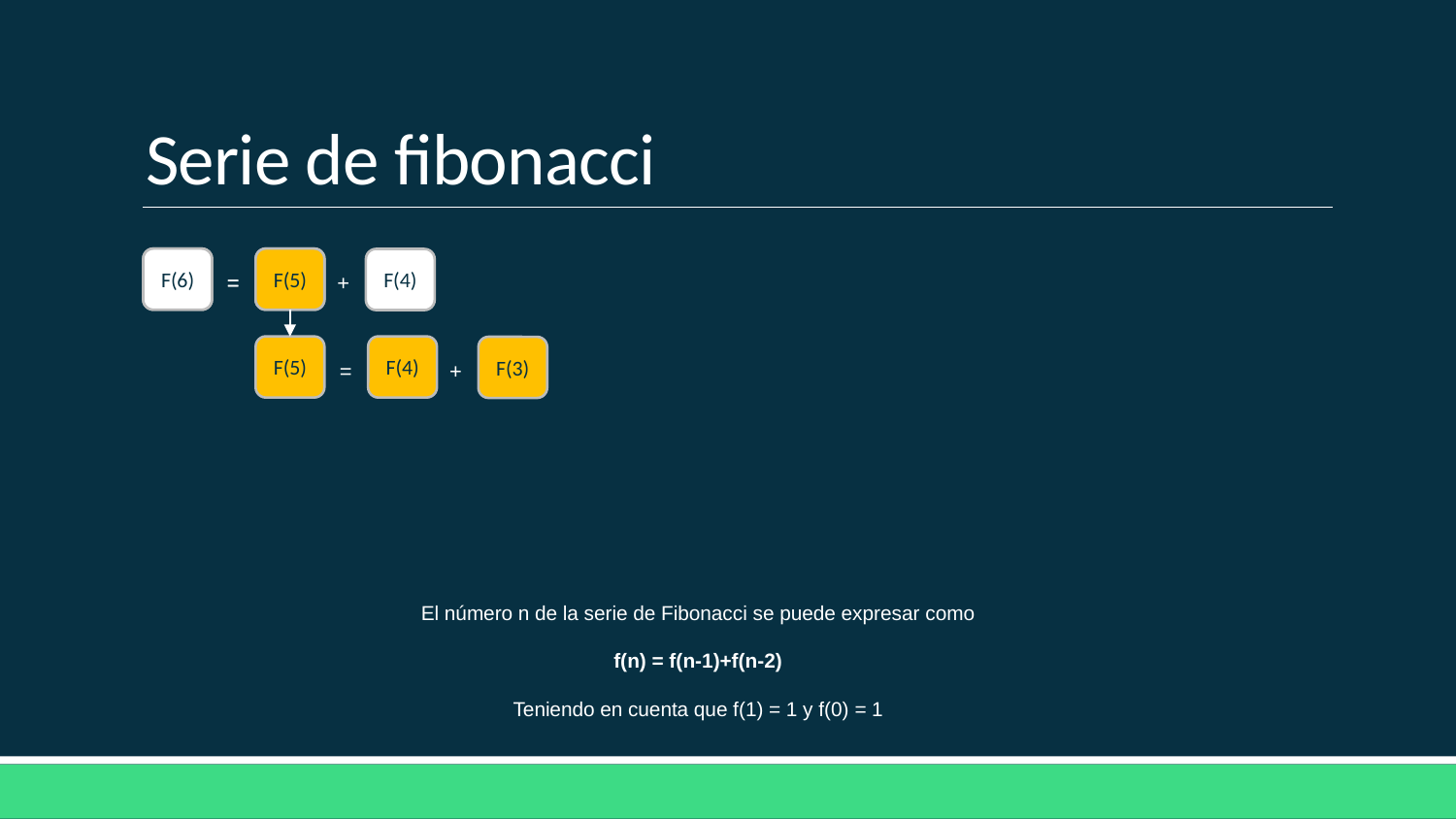

# Serie de fibonacci
F(6)
F(6)
F(5)
F(5)
F(4)
=
=
+
F(5)
F(4)
F(3)
=
+
El número n de la serie de Fibonacci se puede expresar como

f(n) = f(n-1)+f(n-2)

Teniendo en cuenta que f(1) = 1 y f(0) = 1